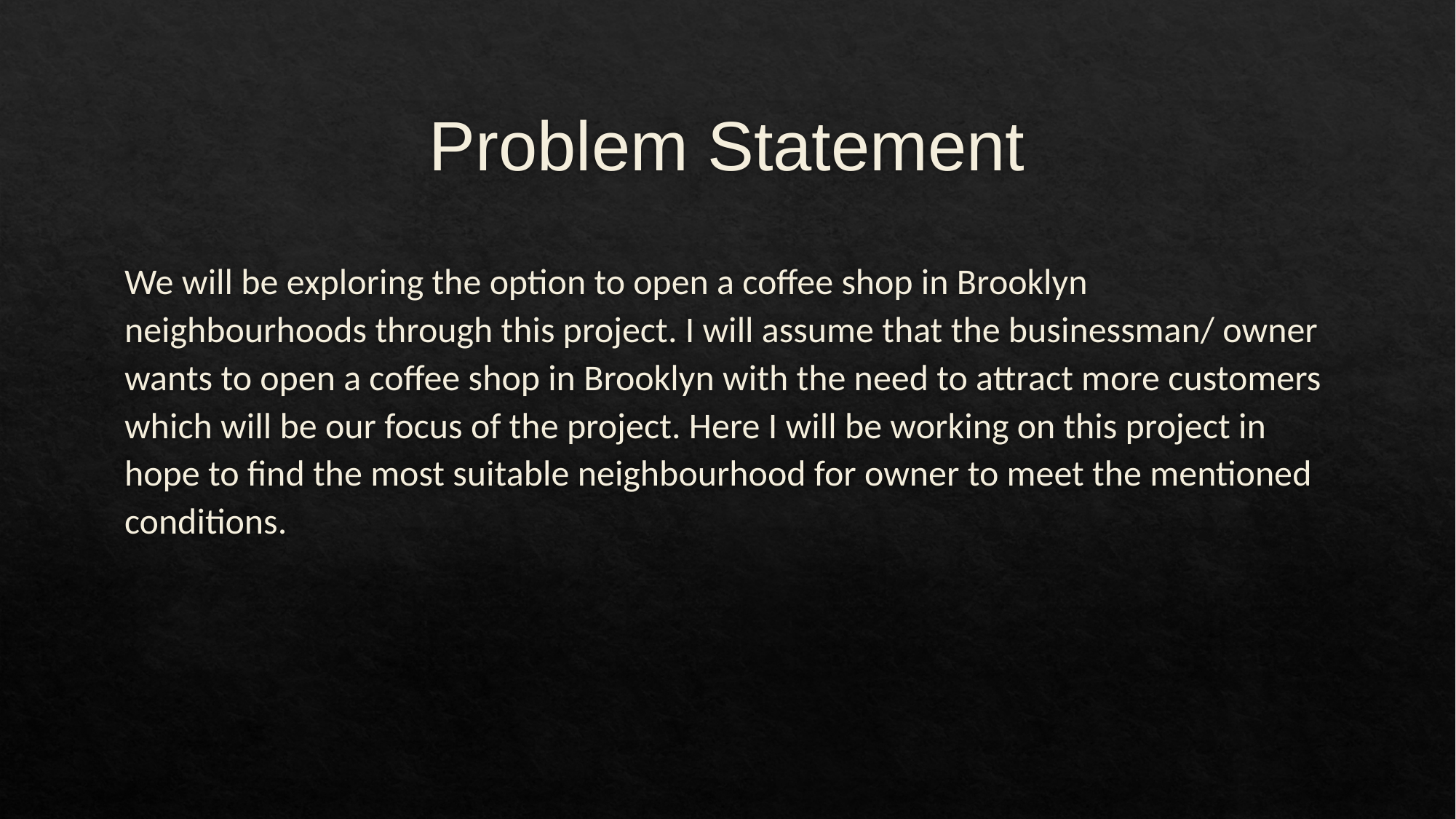

# Problem Statement
We will be exploring the option to open a coffee shop in Brooklyn neighbourhoods through this project. I will assume that the businessman/ owner wants to open a coffee shop in Brooklyn with the need to attract more customers which will be our focus of the project. Here I will be working on this project in hope to find the most suitable neighbourhood for owner to meet the mentioned conditions.